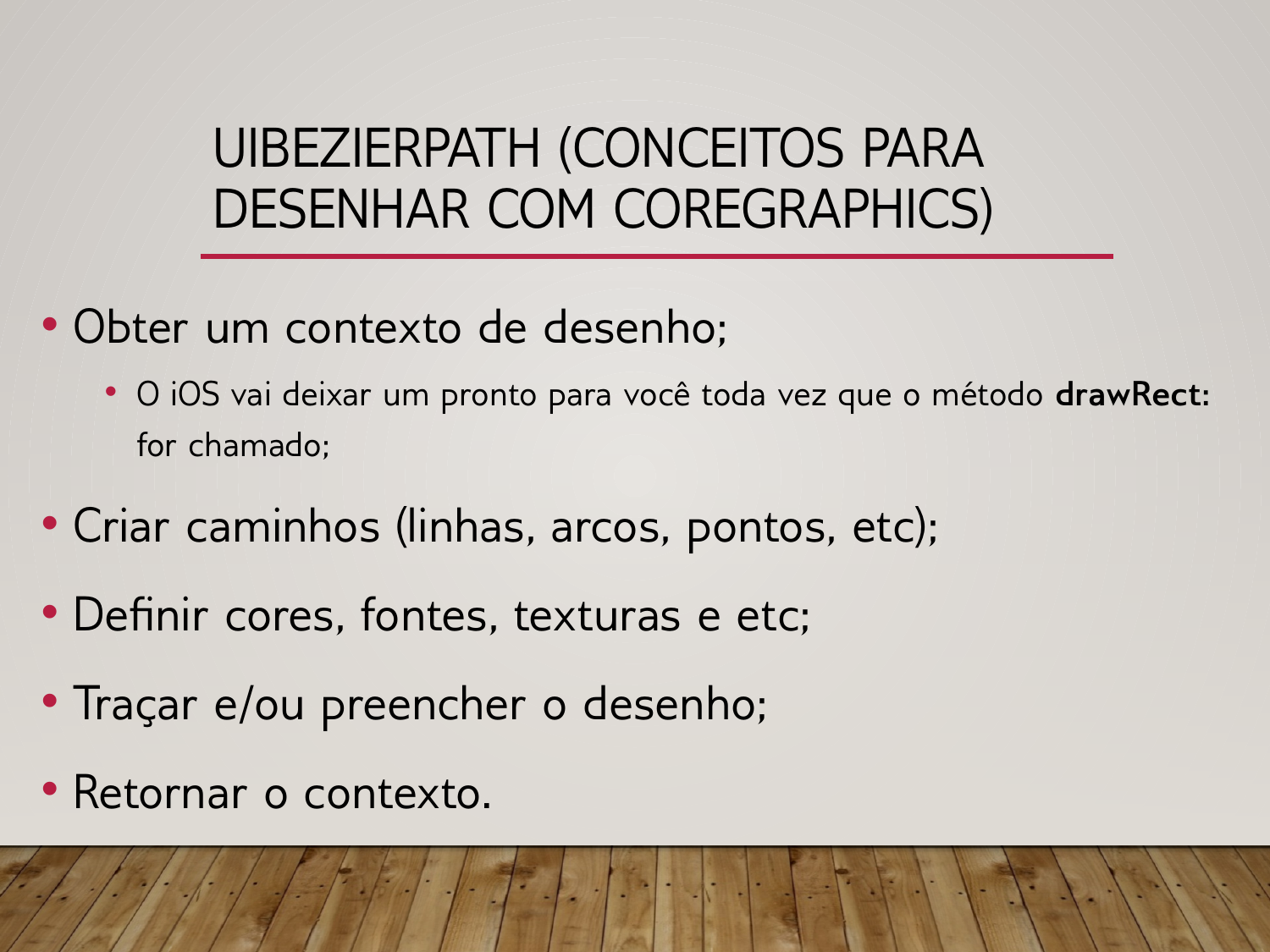

# UIBezierPath (Conceitos para Desenhar com CoreGraphics)
Obter um contexto de desenho;
O iOS vai deixar um pronto para você toda vez que o método drawRect: for chamado;
Criar caminhos (linhas, arcos, pontos, etc);
Definir cores, fontes, texturas e etc;
Traçar e/ou preencher o desenho;
Retornar o contexto.